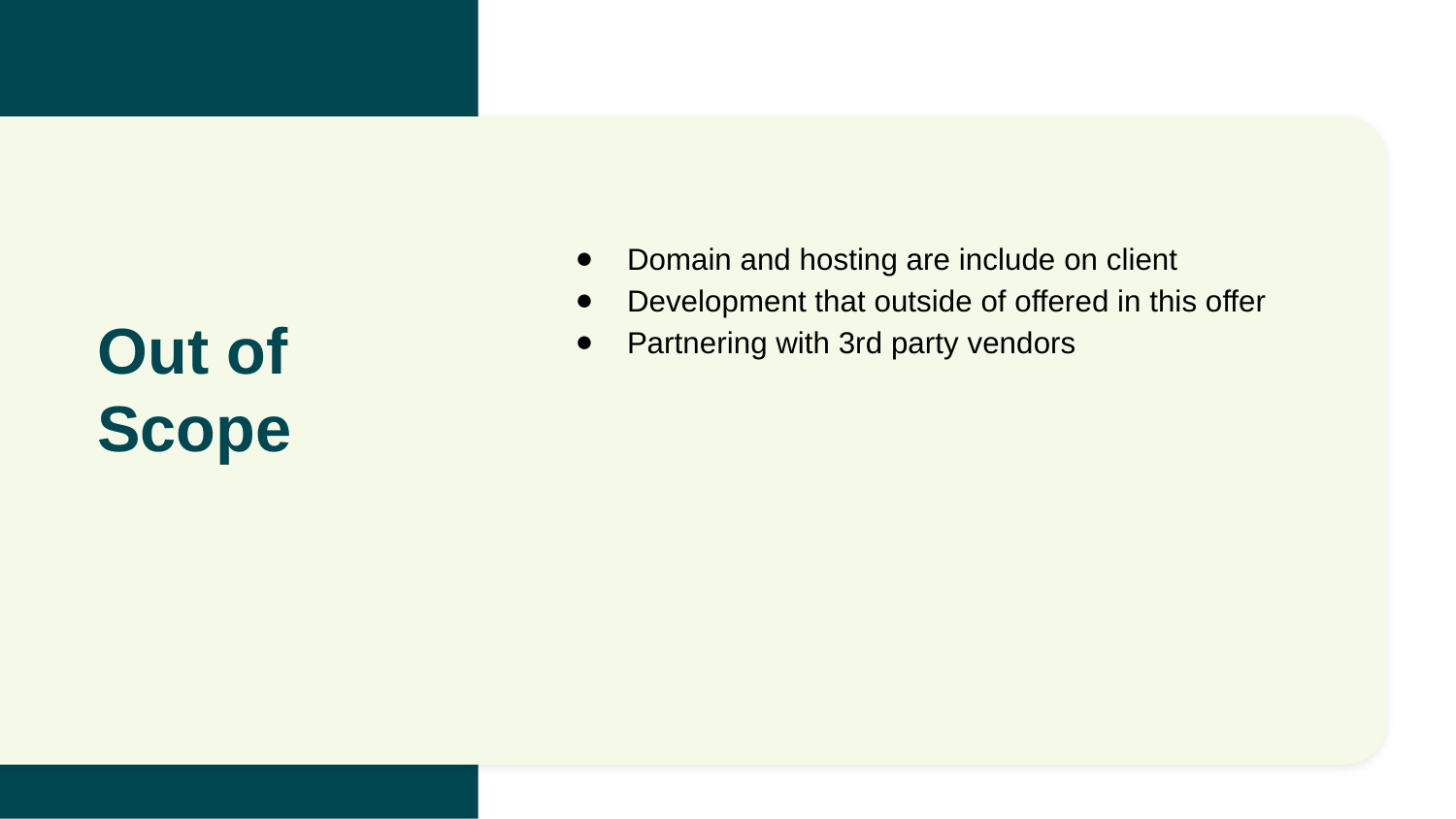

Domain and hosting are include on client
Development that outside of offered in this offer
Partnering with 3rd party vendors

Out of Scope